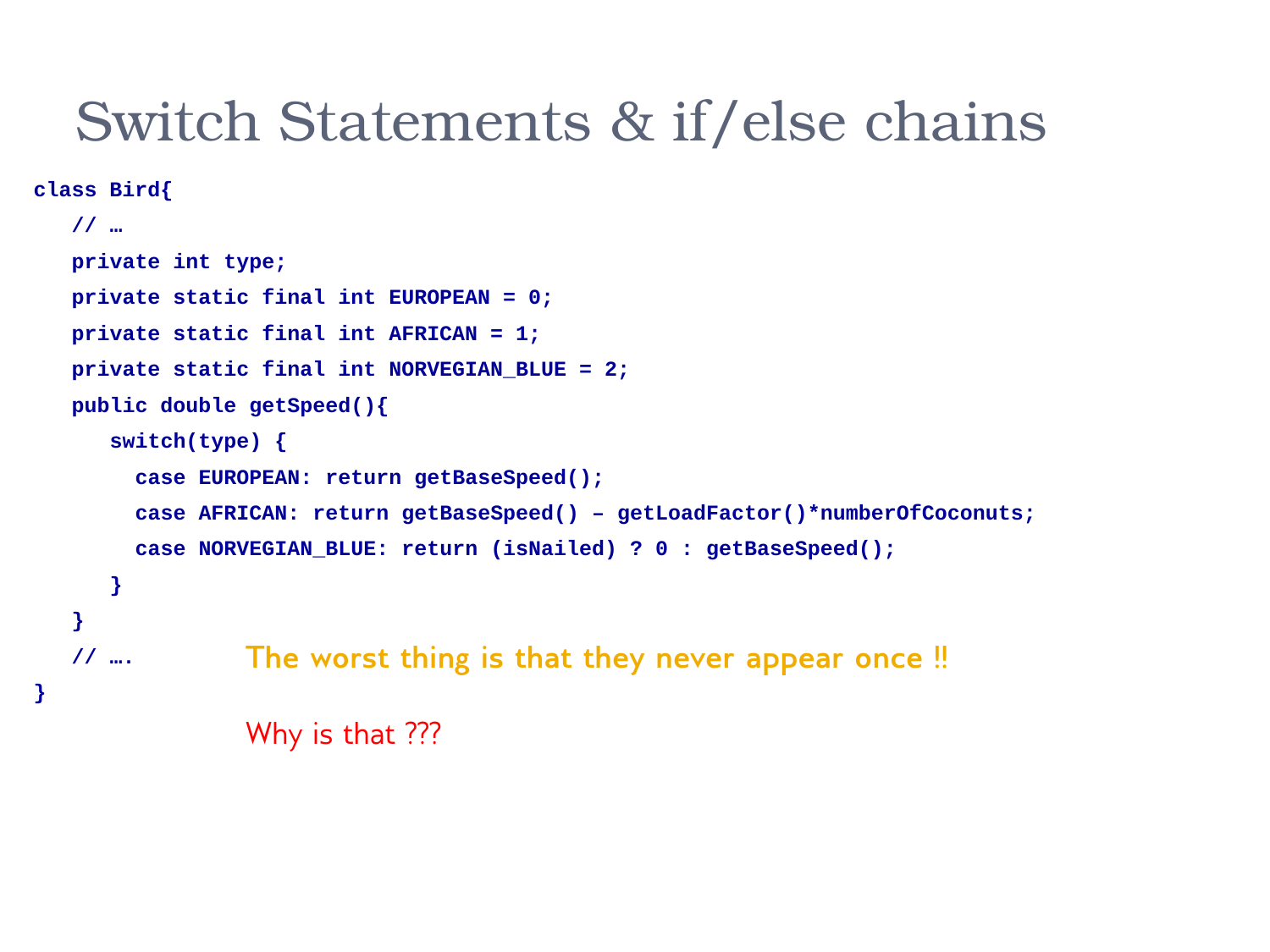

# Switch Statements & if/else chains
class Bird{
	// …
	private int type;
	private static final int EUROPEAN = 0;
	private static final int AFRICAN = 1;
	private static final int NORVEGIAN_BLUE = 2;
	public double getSpeed(){
	   switch(type) {
	     case EUROPEAN: return getBaseSpeed();
	     case AFRICAN: return getBaseSpeed() – getLoadFactor()*numberOfCoconuts;
	     case NORVEGIAN_BLUE: return (isNailed) ? 0 : getBaseSpeed();
	   }
	}
	// ….
}

The worst thing is that they never appear once !!

Why is that ???